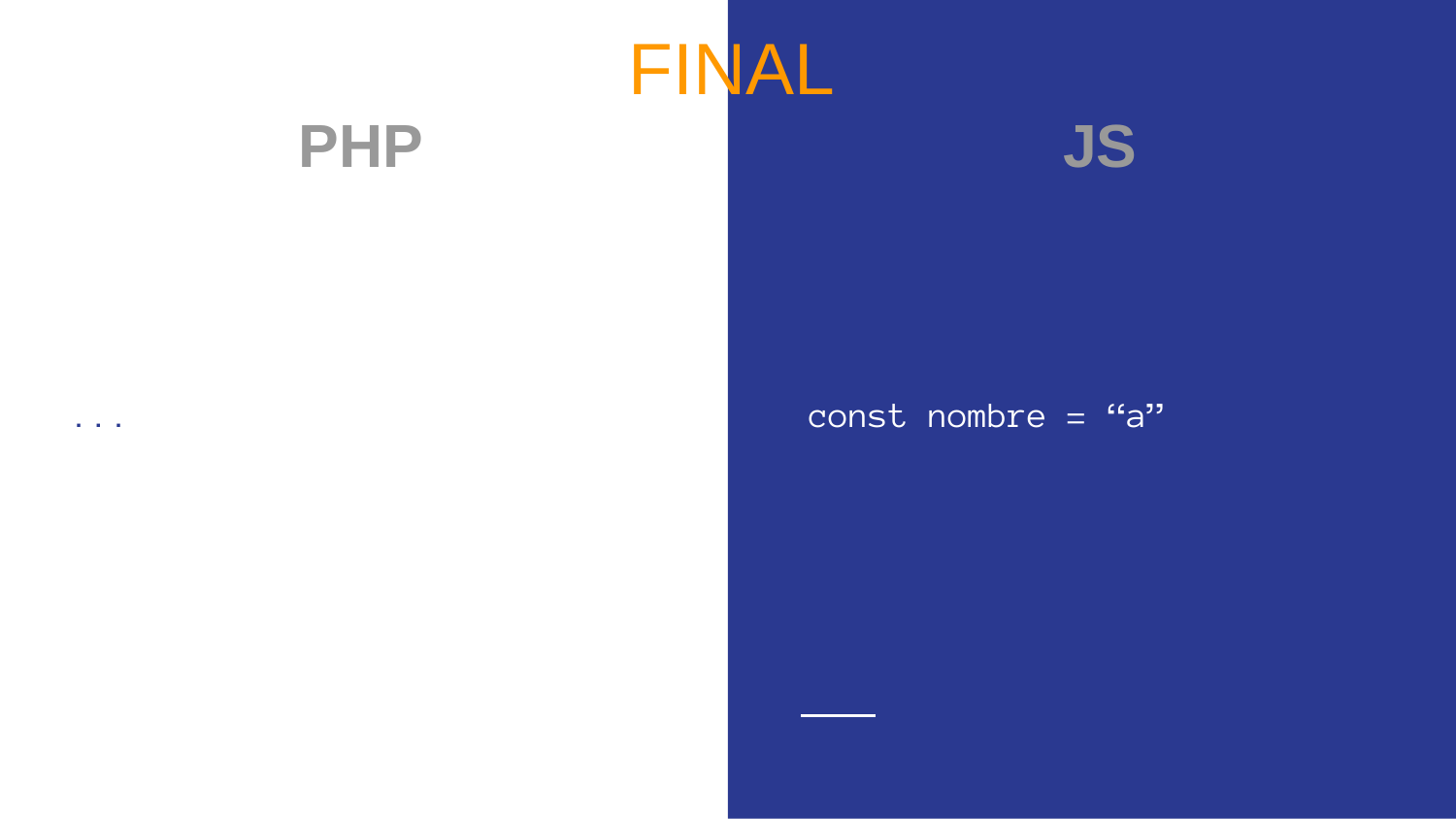

FINAL
PHP
JS
...
const nombre = “a”